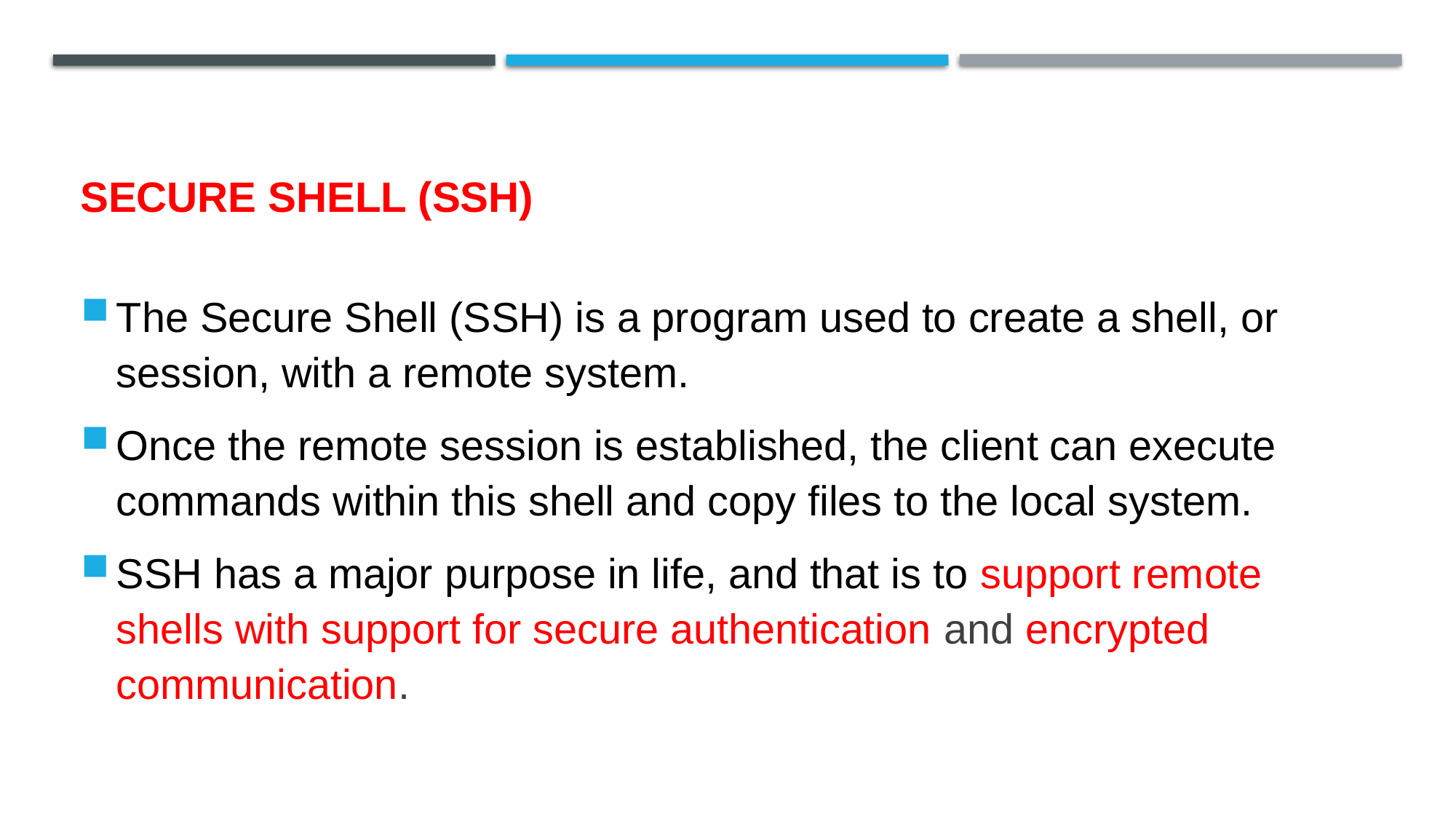

# Secure Shell (SSH)
The Secure Shell (SSH) is a program used to create a shell, or session, with a remote system.
Once the remote session is established, the client can execute commands within this shell and copy files to the local system.
SSH has a major purpose in life, and that is to support remote shells with support for secure authentication and encrypted communication.